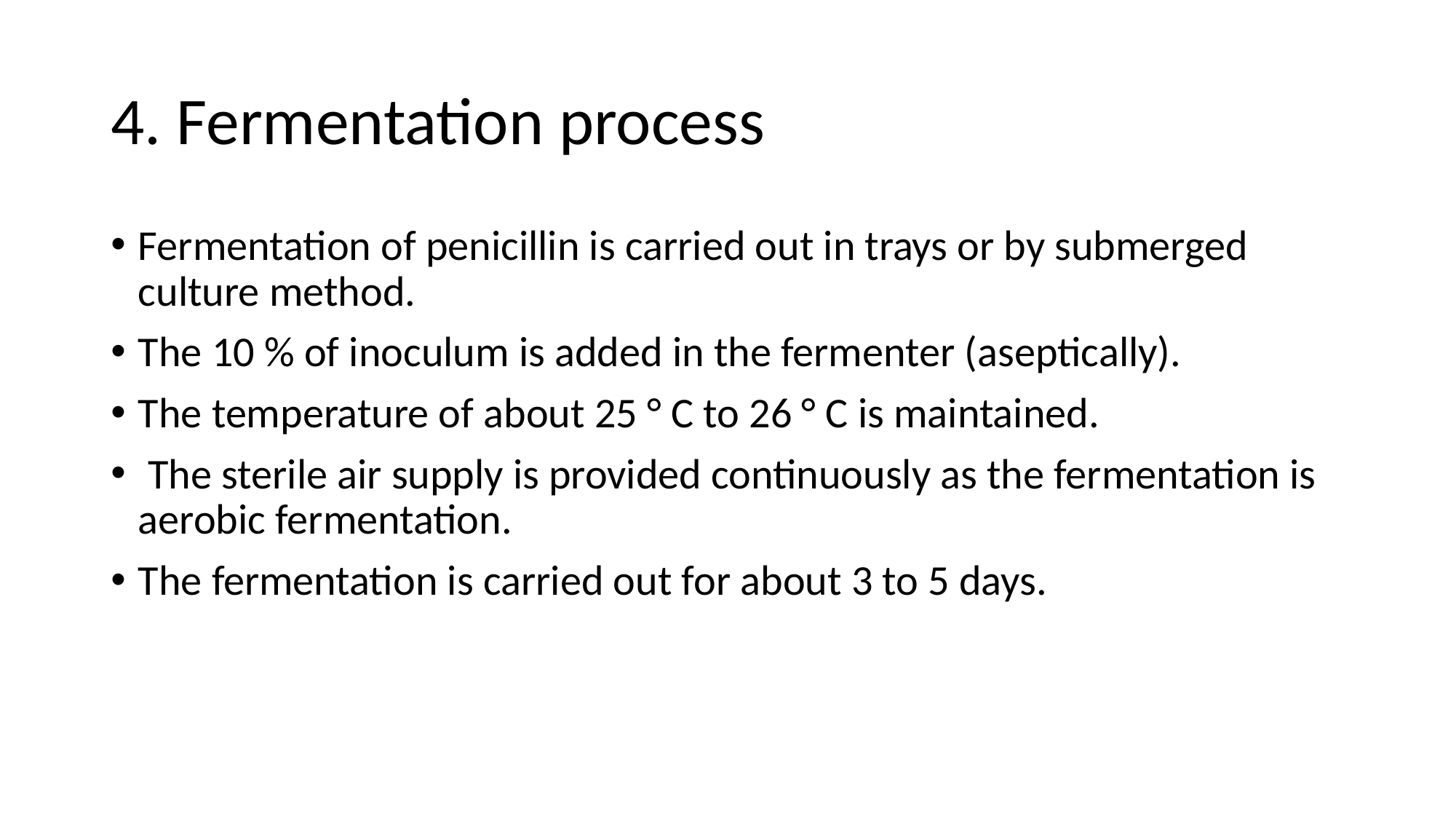

# 4. Fermentation process
Fermentation of penicillin is carried out in trays or by submerged culture method.
The 10 % of inoculum is added in the fermenter (aseptically).
The temperature of about 25 ° C to 26 ° C is maintained.
 The sterile air supply is provided continuously as the fermentation is aerobic fermentation.
The fermentation is carried out for about 3 to 5 days.